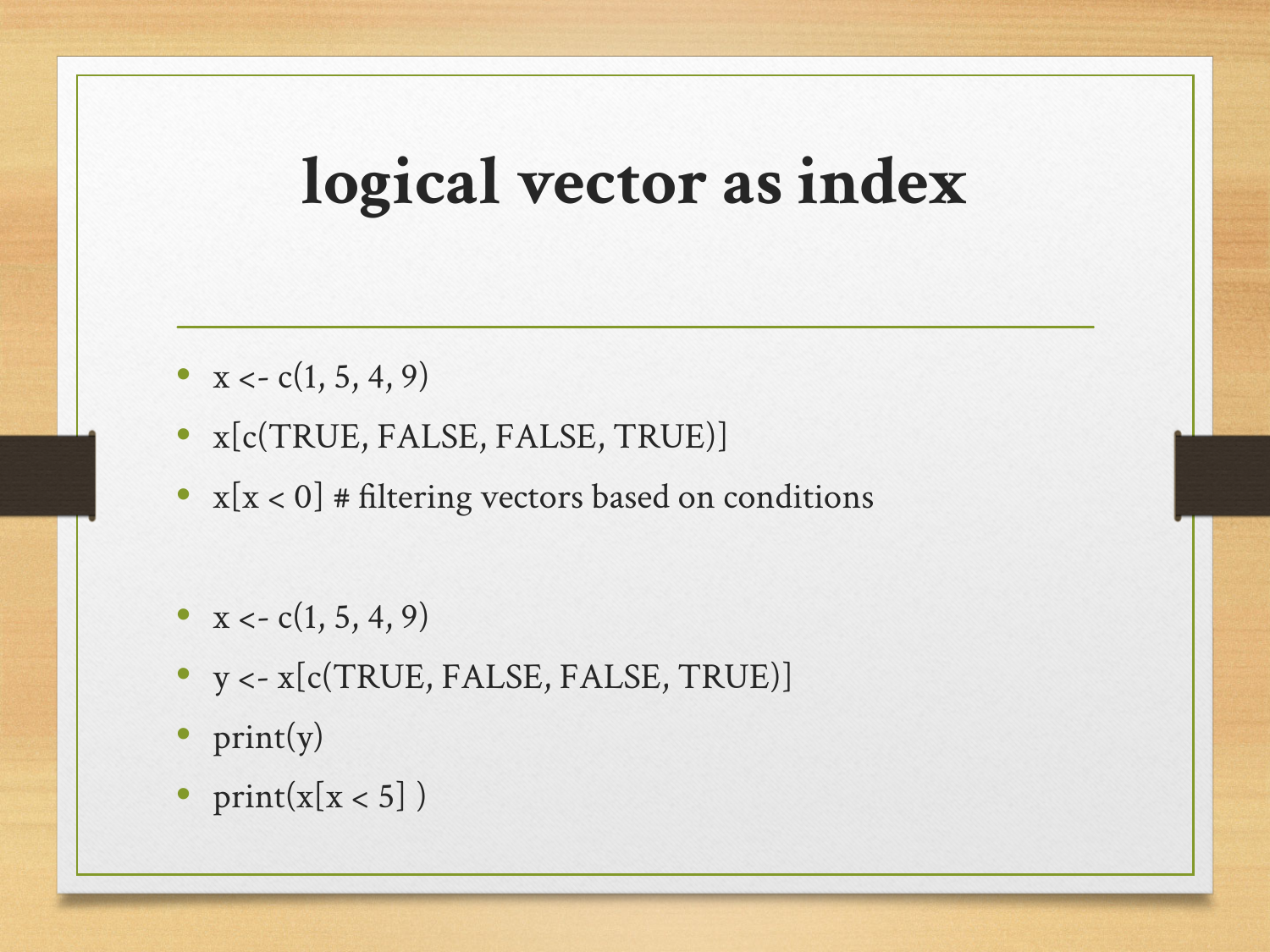

# logical vector as index
x <- c(1, 5, 4, 9)
x[c(TRUE, FALSE, FALSE, TRUE)]
x[x < 0] # filtering vectors based on conditions

x <- c(1, 5, 4, 9)
y <- x[c(TRUE, FALSE, FALSE, TRUE)]
print(y)
print(x[x < 5] )